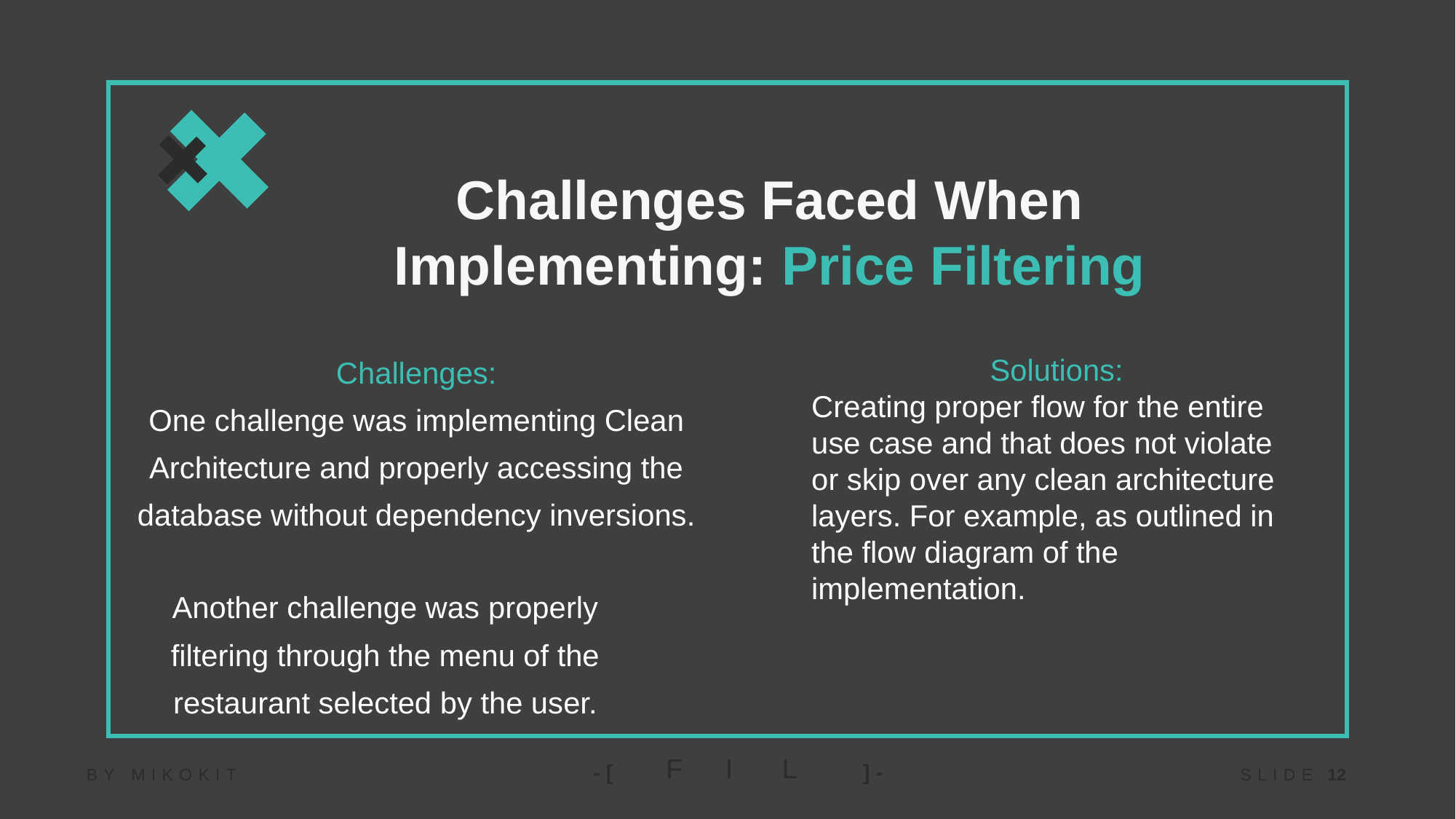

Challenges Faced When Implementing: Price Filtering
Challenges:
One challenge was implementing Clean Architecture and properly accessing the database without dependency inversions.
Solutions:
Creating proper flow for the entire use case and that does not violate or skip over any clean architecture layers. For example, as outlined in the flow diagram of the implementation.

Another challenge was properly filtering through the menu of the restaurant selected by the user.